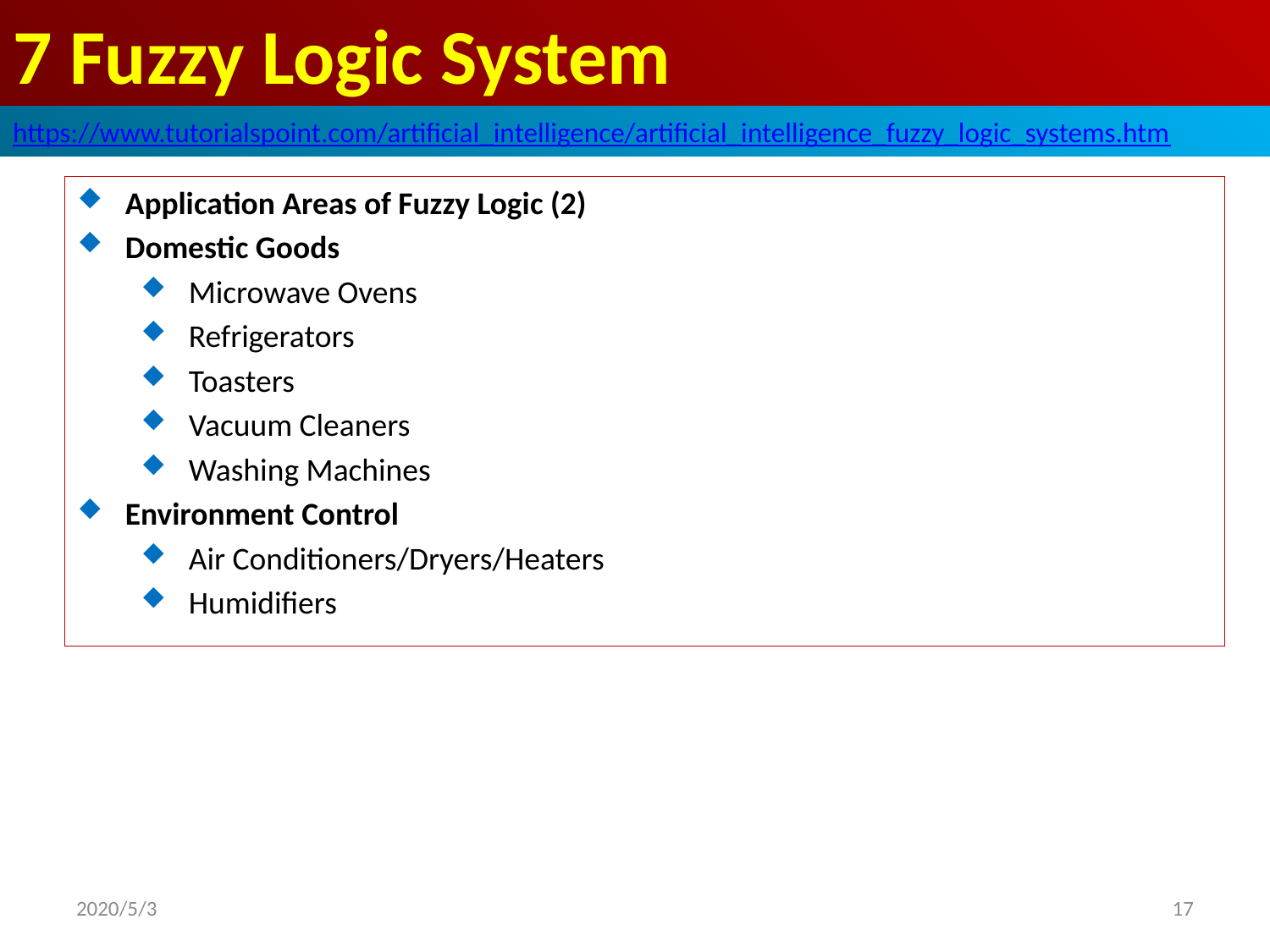

# 7 Fuzzy Logic System
https://www.tutorialspoint.com/artificial_intelligence/artificial_intelligence_fuzzy_logic_systems.htm
Application Areas of Fuzzy Logic (2)
Domestic Goods
Microwave Ovens
Refrigerators
Toasters
Vacuum Cleaners
Washing Machines
Environment Control
Air Conditioners/Dryers/Heaters
Humidifiers
2020/5/3
17